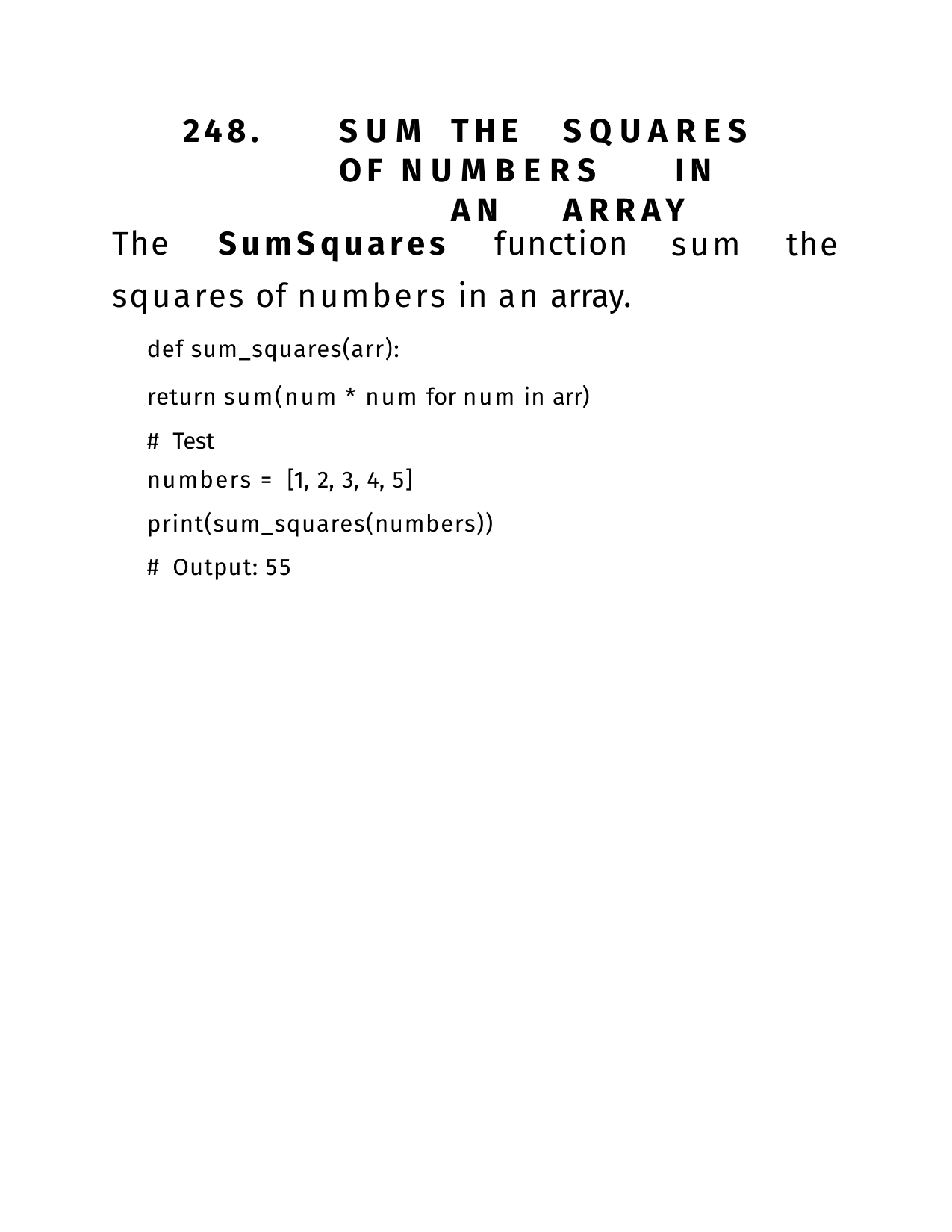

248.	SUM	THE	SQUARES	OF NUMBERS	IN		AN	ARRAY
The	SumSquares	function squares of numbers in an array.
def sum_squares(arr):
return sum(num * num for num in arr) # Test
numbers = [1, 2, 3, 4, 5]
print(sum_squares(numbers)) # Output: 55
sum	the